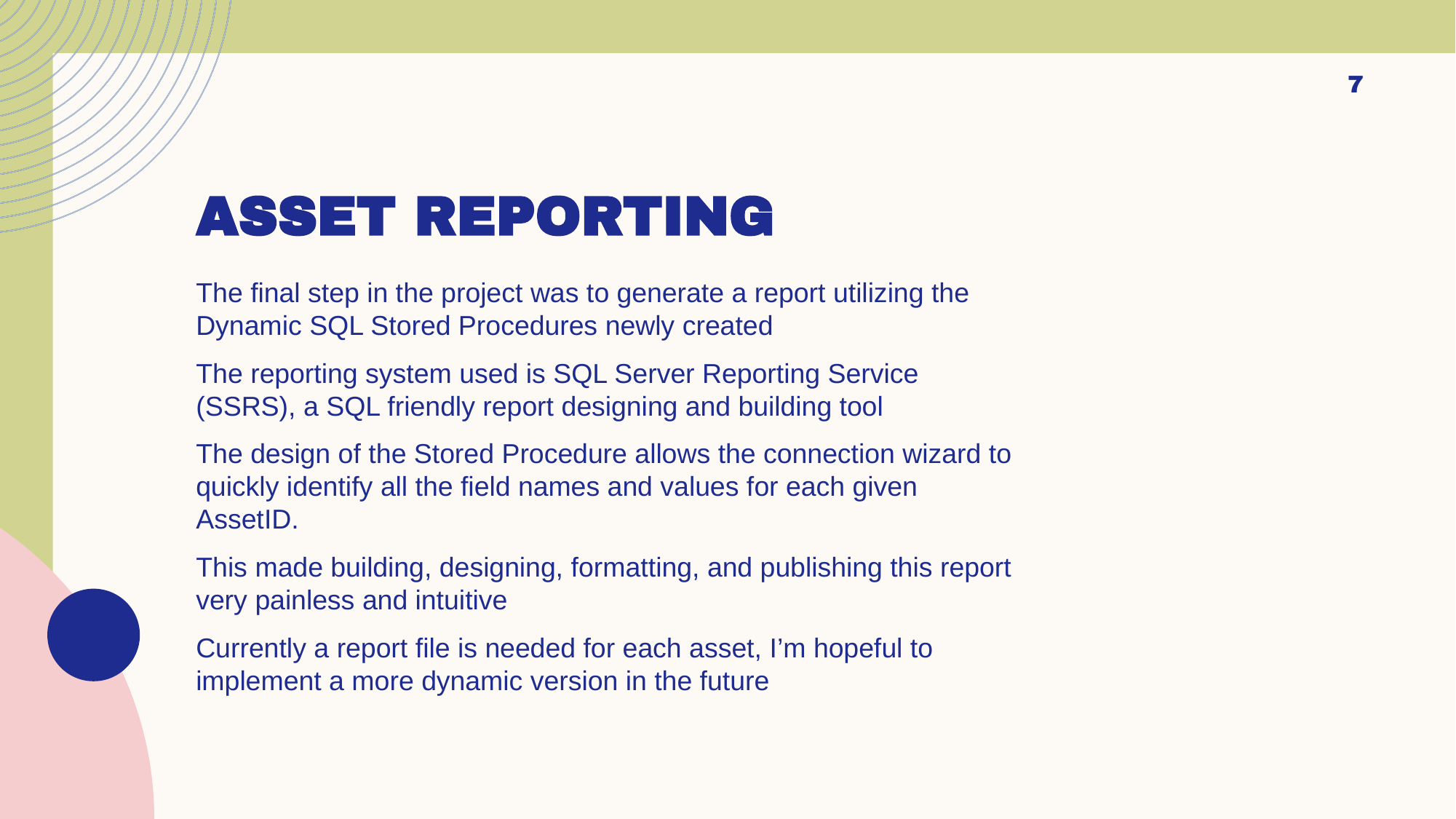

7
# Asset reporting
The final step in the project was to generate a report utilizing the Dynamic SQL Stored Procedures newly created
The reporting system used is SQL Server Reporting Service (SSRS), a SQL friendly report designing and building tool
The design of the Stored Procedure allows the connection wizard to quickly identify all the field names and values for each given AssetID.
This made building, designing, formatting, and publishing this report very painless and intuitive
Currently a report file is needed for each asset, I’m hopeful to implement a more dynamic version in the future